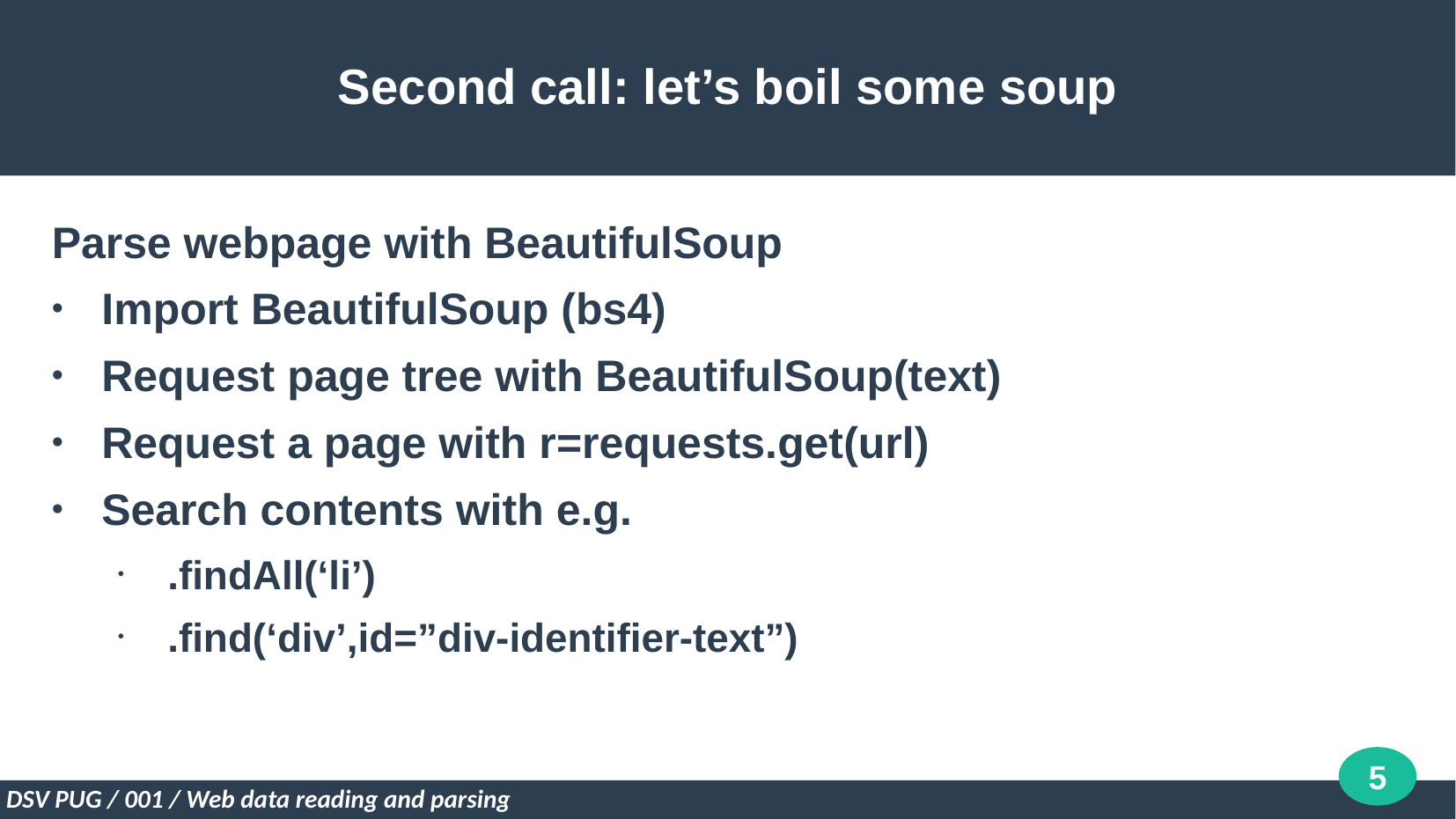

Second call: let’s boil some soup
Parse webpage with BeautifulSoup
Import BeautifulSoup (bs4)
Request page tree with BeautifulSoup(text)
Request a page with r=requests.get(url)
Search contents with e.g.
.findAll(‘li’)
.find(‘div’,id=”div-identifier-text”)
5
DSV PUG / 001 / Web data reading and parsing